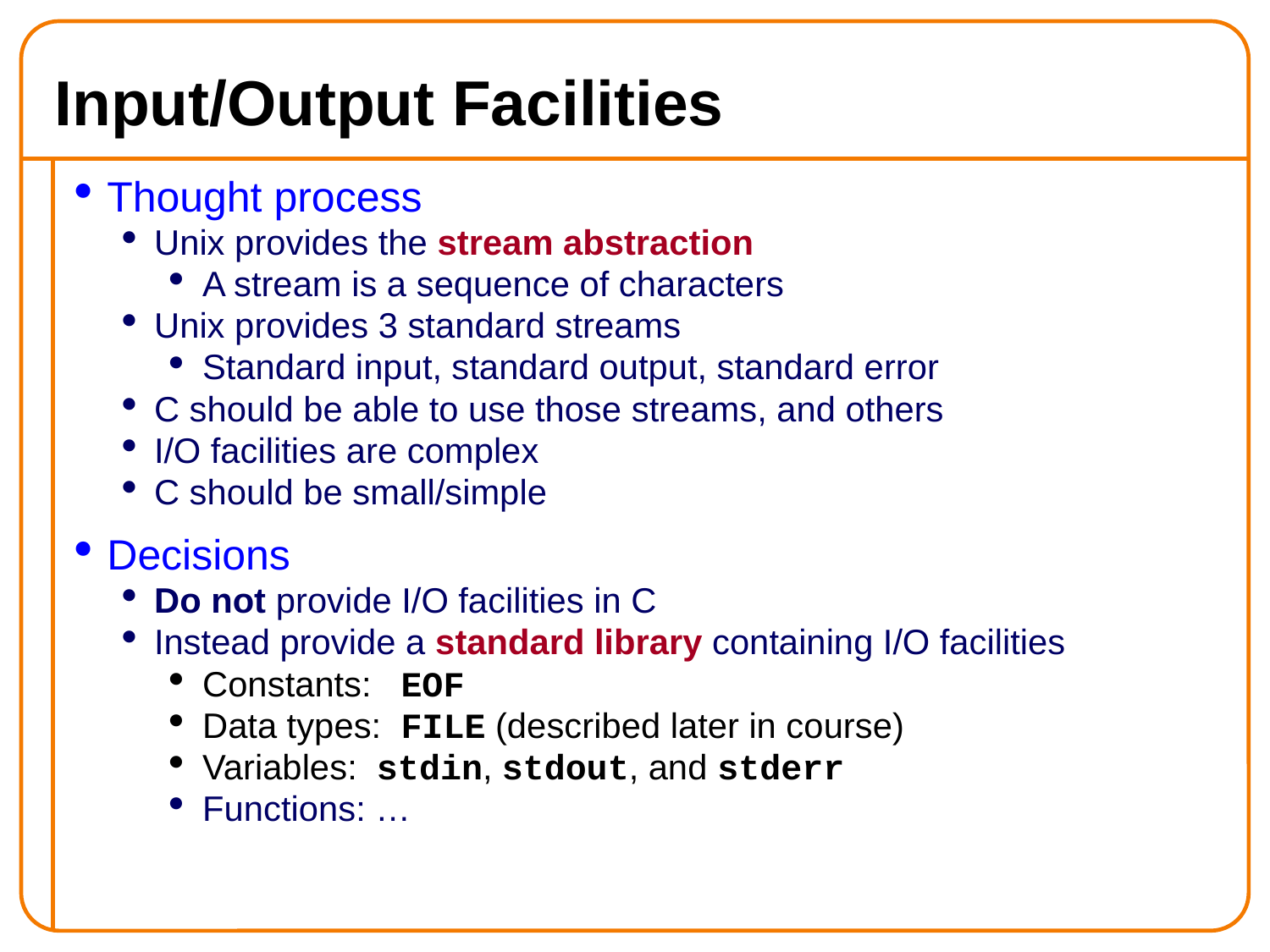

Input/Output Facilities
Thought process
Unix provides the stream abstraction
A stream is a sequence of characters
Unix provides 3 standard streams
Standard input, standard output, standard error
C should be able to use those streams, and others
I/O facilities are complex
C should be small/simple
Decisions
Do not provide I/O facilities in C
Instead provide a standard library containing I/O facilities
Constants:   EOF
Data types:  FILE (described later in course)
Variables:  stdin, stdout, and stderr
Functions: …